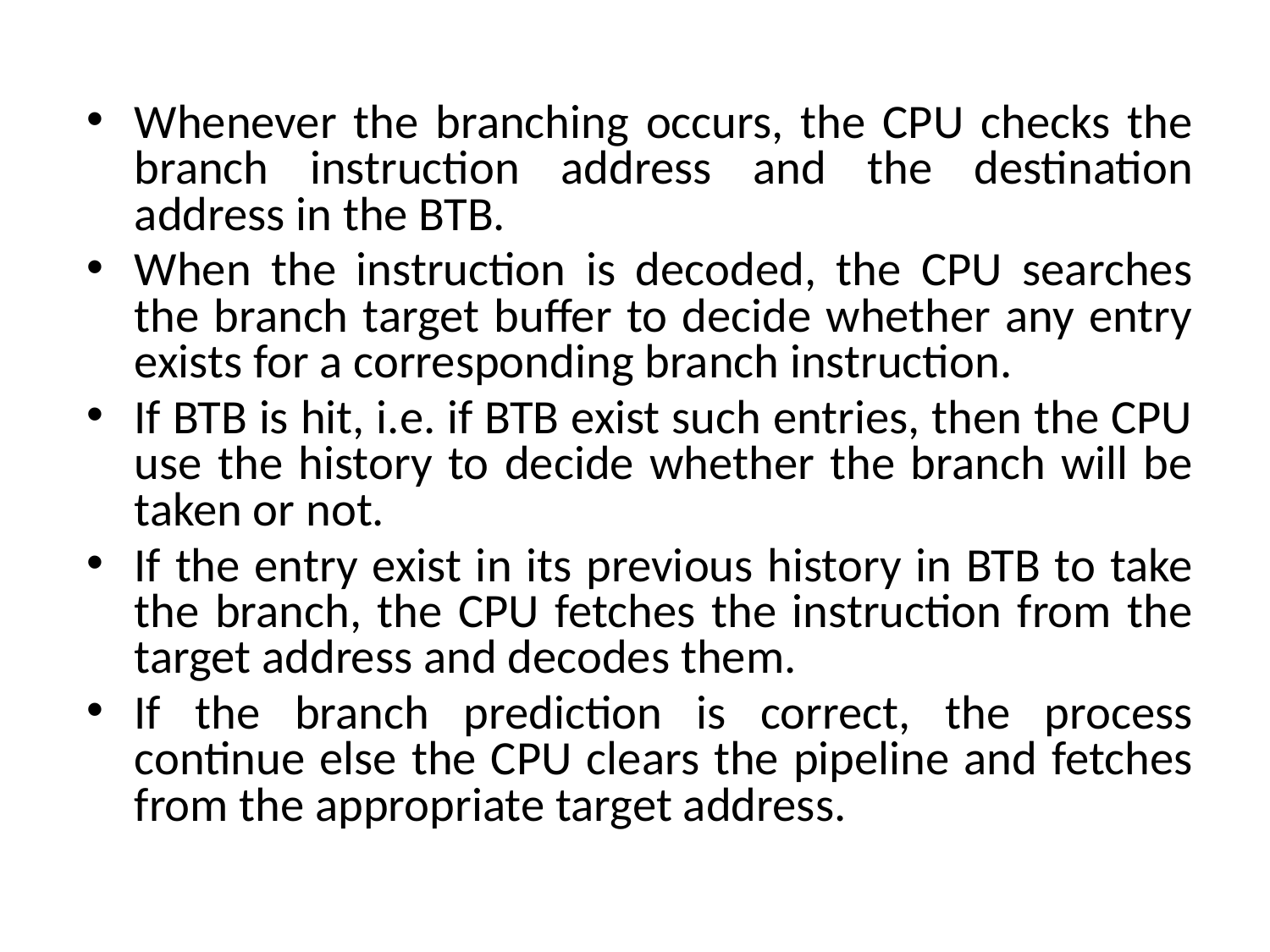

Whenever the branching occurs, the CPU checks the branch instruction address and the destination address in the BTB.
When the instruction is decoded, the CPU searches the branch target buffer to decide whether any entry exists for a corresponding branch instruction.
If BTB is hit, i.e. if BTB exist such entries, then the CPU use the history to decide whether the branch will be taken or not.
If the entry exist in its previous history in BTB to take the branch, the CPU fetches the instruction from the target address and decodes them.
If the branch prediction is correct, the process continue else the CPU clears the pipeline and fetches from the appropriate target address.